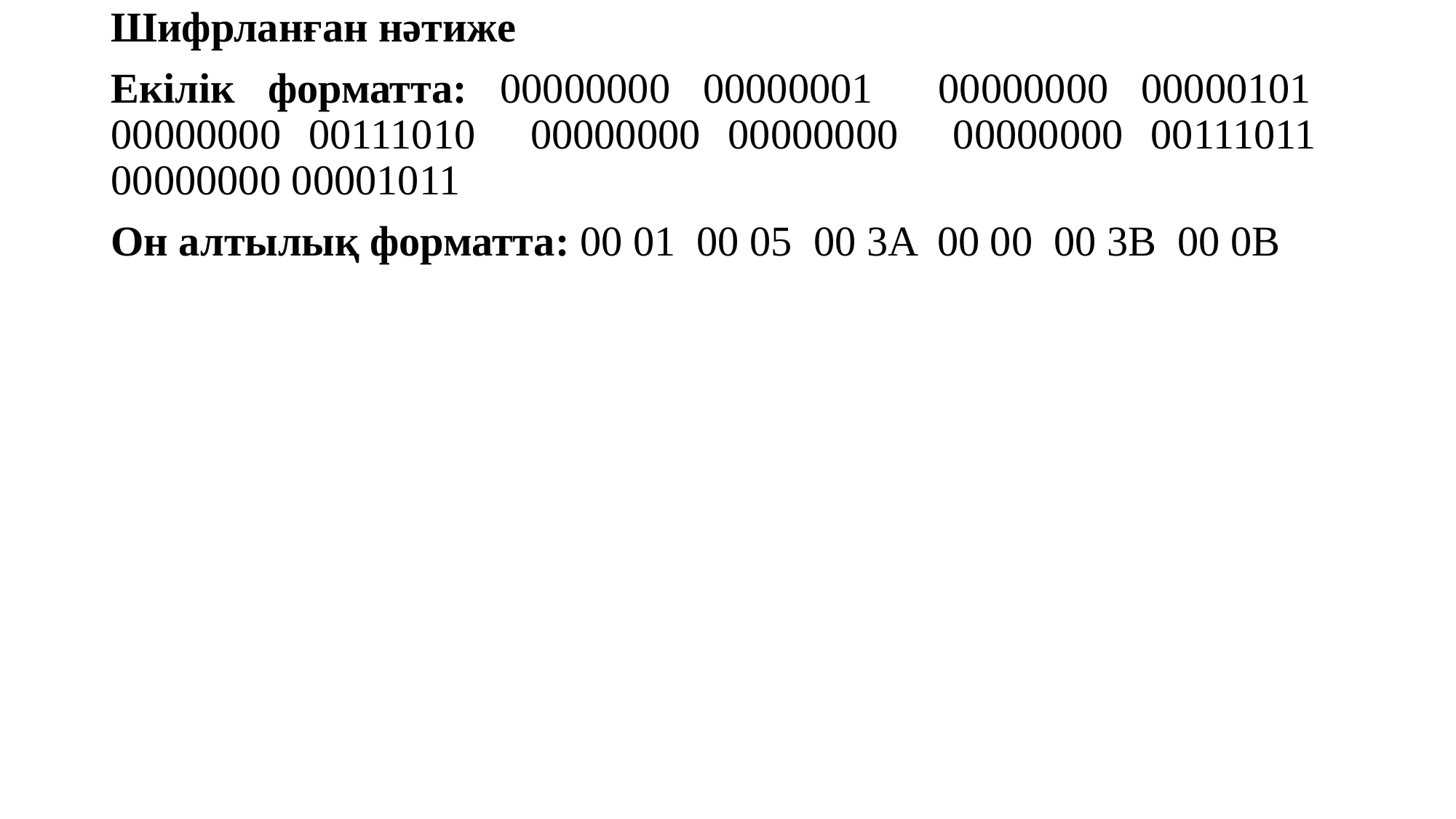

Шифрланған нәтиже
Екілік форматта: 00000000 00000001  00000000 00000101  00000000 00111010  00000000 00000000  00000000 00111011  00000000 00001011
Он алтылық форматта: 00 01  00 05  00 3A  00 00  00 3B  00 0B